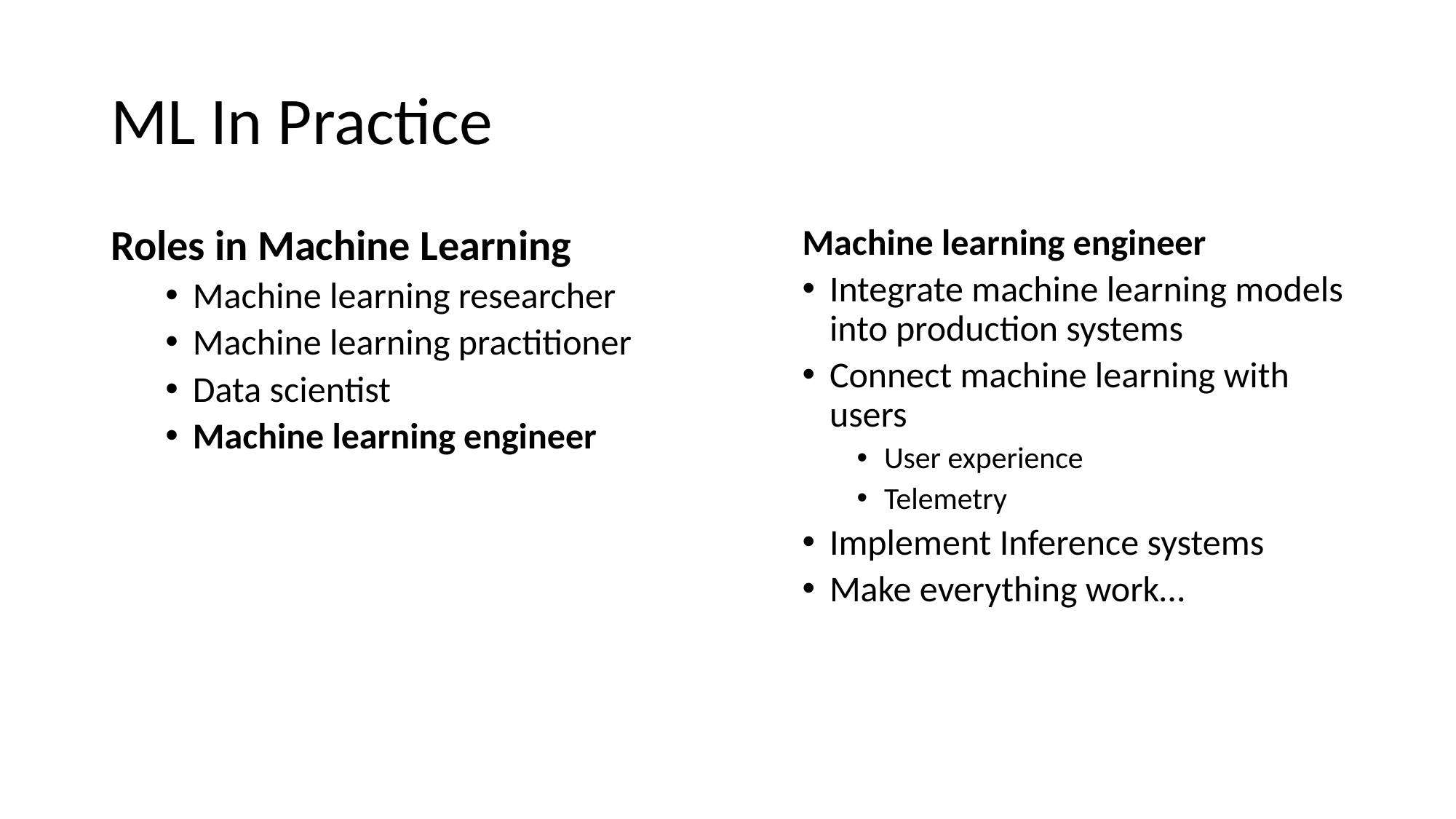

# ML In Practice
Roles in Machine Learning
Machine learning researcher
Machine learning practitioner
Data scientist
Machine learning engineer

Machine learning engineer
Integrate machine learning models into production systems
Connect machine learning with users
User experience
Telemetry
Implement Inference systems
Make everything work…